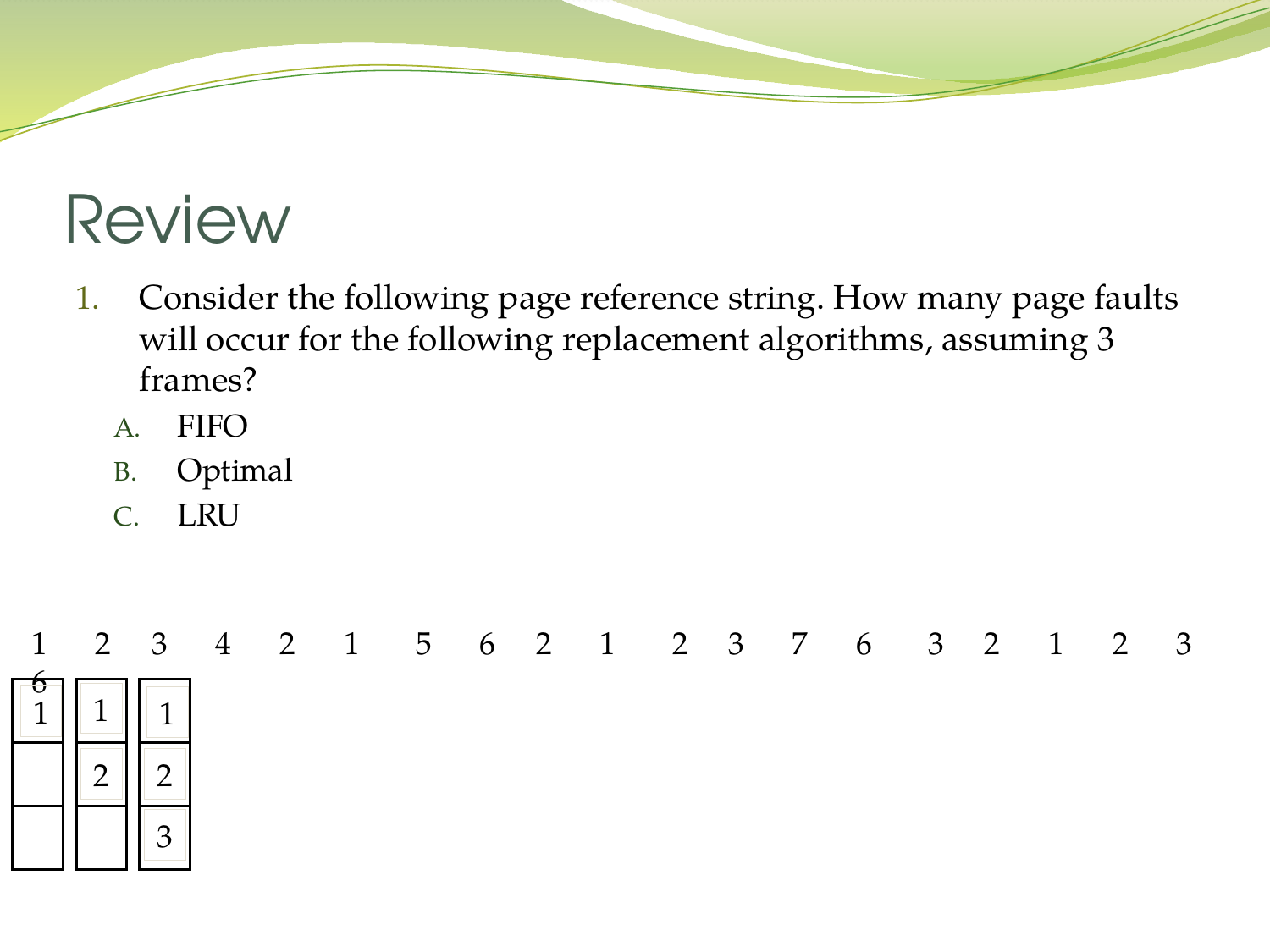

6
5
# Review
4
6
5
6
4
5
2
6
4
3
5
Consider the following page reference string. How many page faults will occur for the following replacement algorithms, assuming 3 frames?
FIFO
Optimal
LRU

6
4
5
6
4
3
5
2
4
5
3

1      2     3      4      2      1       5      6     2      1       2     3      7      6       3     2      1      2      3      6

1
1
1

2
2

3